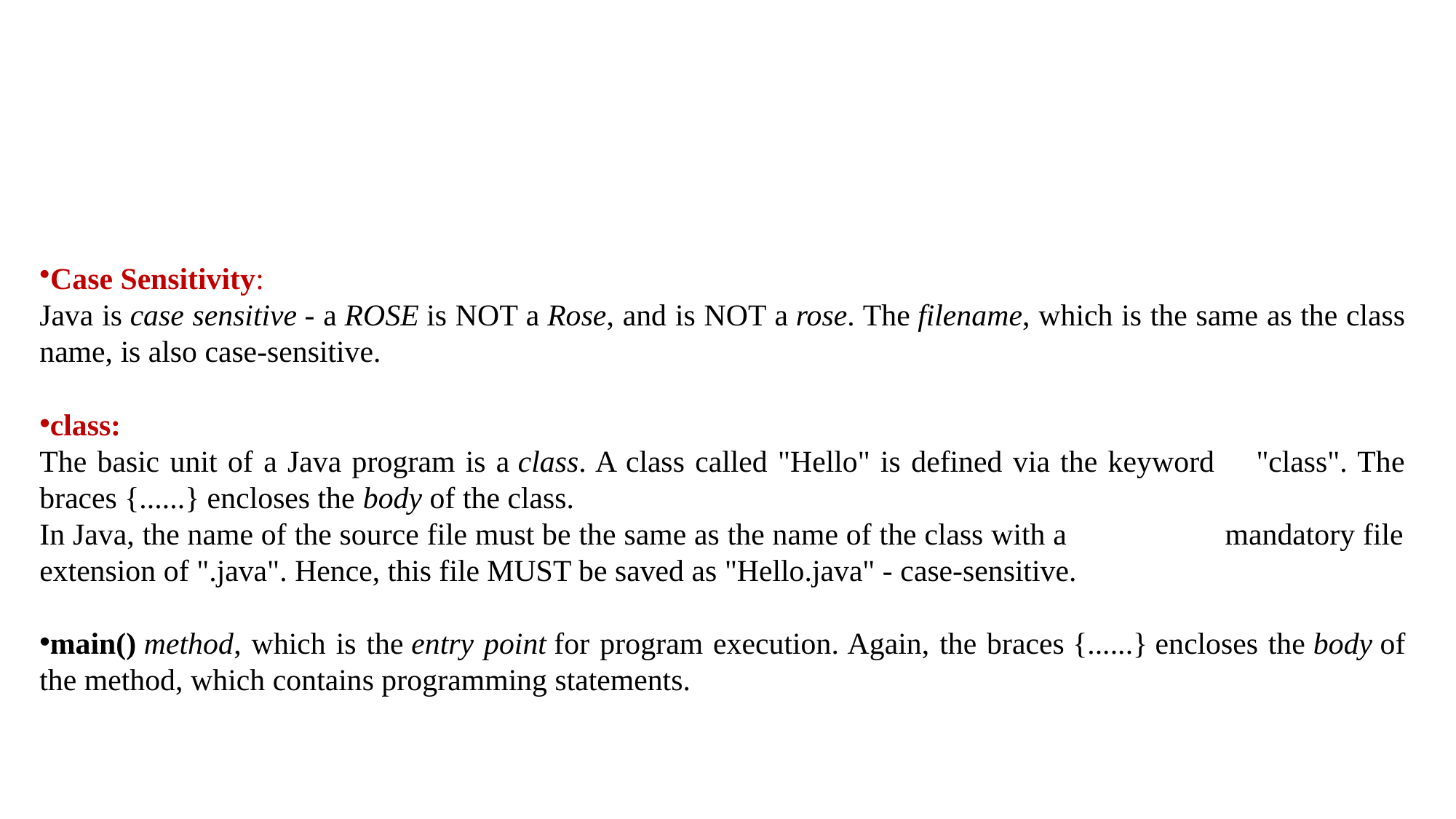

#
Case Sensitivity:
Java is case sensitive - a ROSE is NOT a Rose, and is NOT a rose. The filename, which is the same as the class name, is also case-sensitive.

class:
The basic unit of a Java program is a class. A class called "Hello" is defined via the keyword    "class". The braces {......} encloses the body of the class.
In Java, the name of the source file must be the same as the name of the class with a                    mandatory file extension of ".java". Hence, this file MUST be saved as "Hello.java" - case-sensitive.

main() method, which is the entry point for program execution. Again, the braces {......} encloses the body of the method, which contains programming statements.